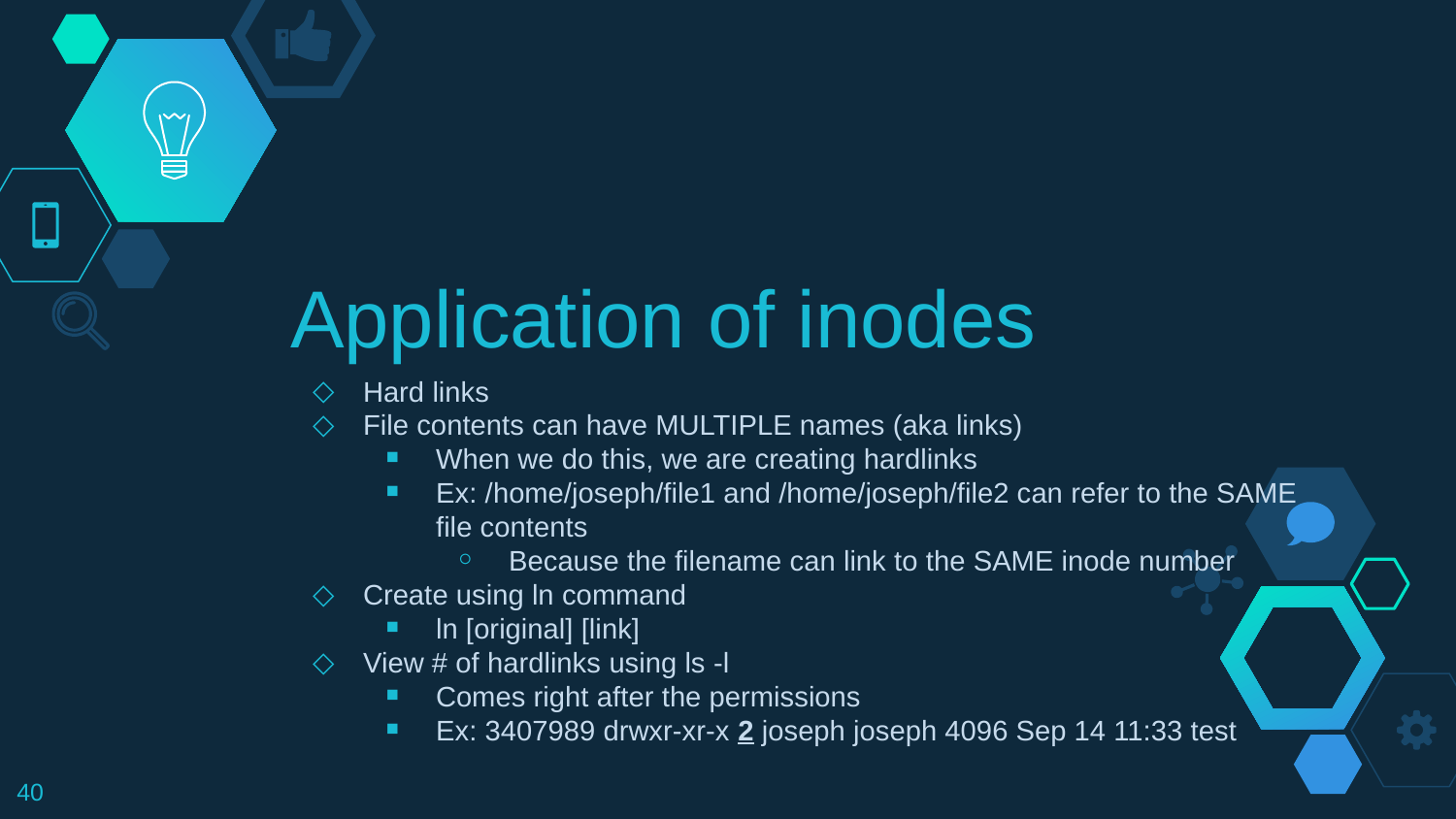

# Application of inodes
Hard links
File contents can have MULTIPLE names (aka links)
When we do this, we are creating hardlinks
Ex: /home/joseph/file1 and /home/joseph/file2 can refer to the SAME file contents
Because the filename can link to the SAME inode number
Create using ln command
ln [original] [link]
View # of hardlinks using ls -l
Comes right after the permissions
Ex: 3407989 drwxr-xr-x 2 joseph joseph 4096 Sep 14 11:33 test
40